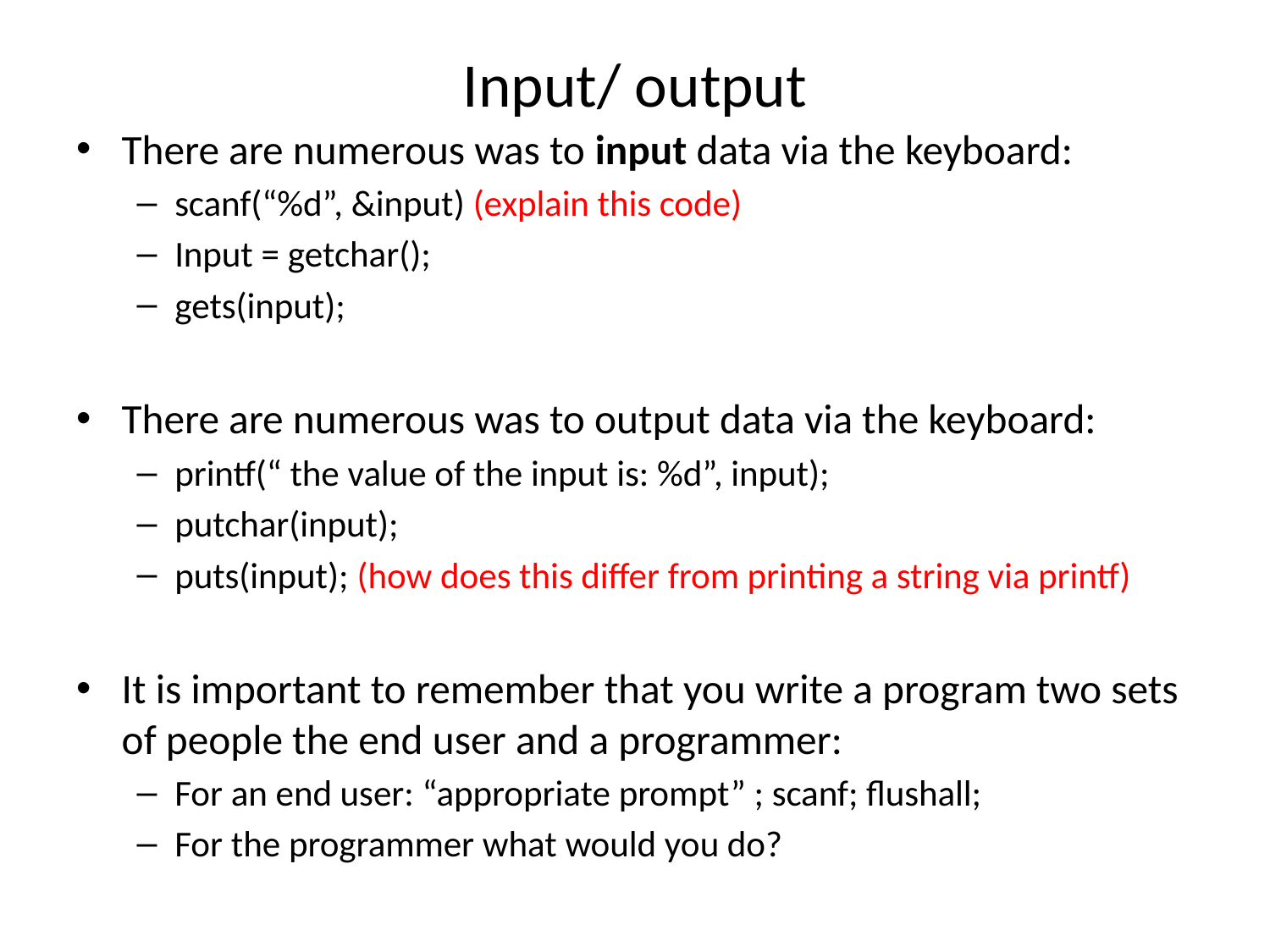

# Input/ output
There are numerous was to input data via the keyboard:
scanf(“%d”, &input) (explain this code)
Input = getchar();
gets(input);

There are numerous was to output data via the keyboard:
printf(“ the value of the input is: %d”, input);
putchar(input);
puts(input); (how does this differ from printing a string via printf)

It is important to remember that you write a program two sets of people the end user and a programmer:
For an end user: “appropriate prompt” ; scanf; flushall;
For the programmer what would you do?